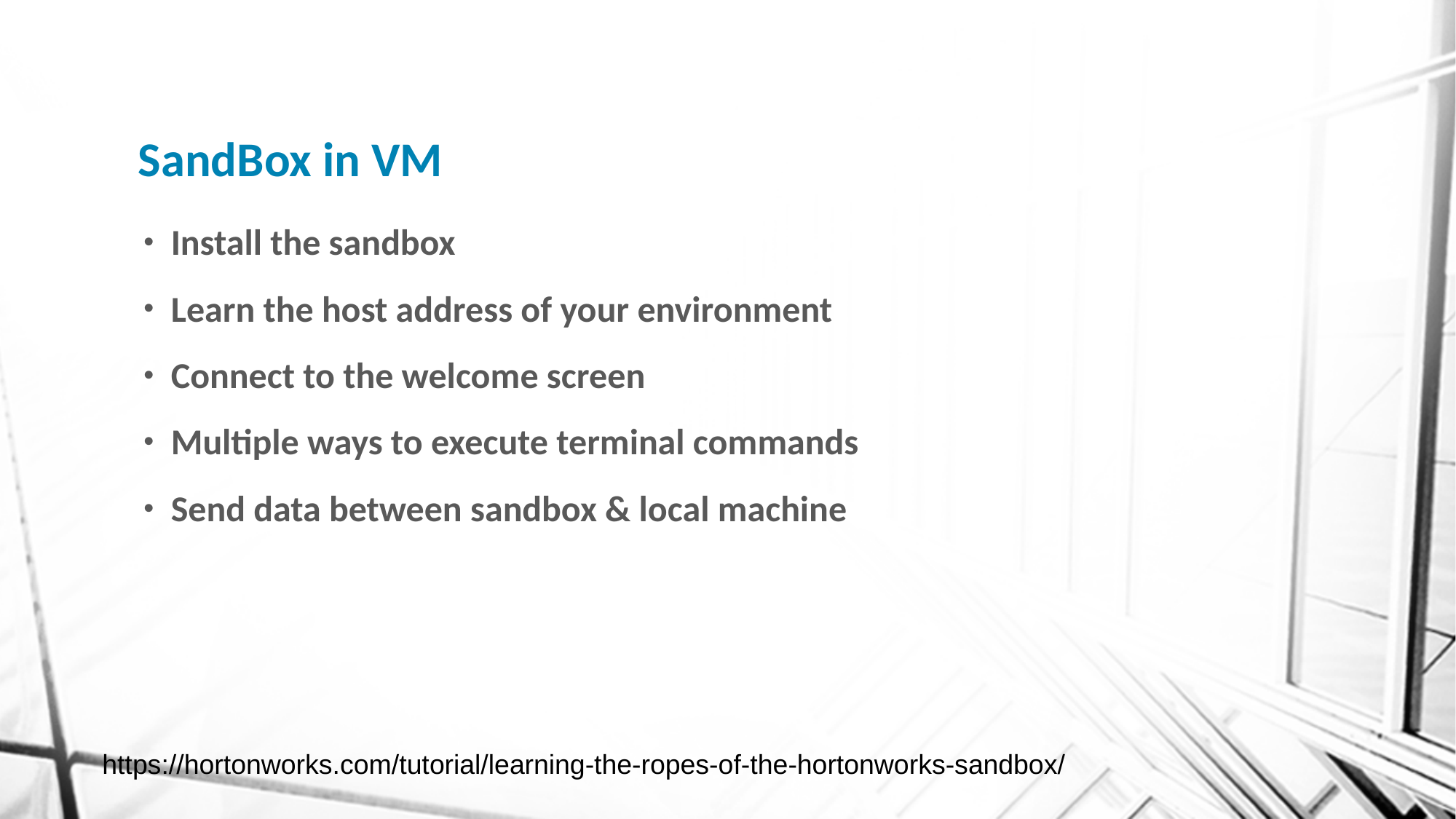

# SandBox in VM
Install the sandbox
Learn the host address of your environment
Connect to the welcome screen
Multiple ways to execute terminal commands
Send data between sandbox & local machine

https://hortonworks.com/tutorial/learning-the-ropes-of-the-hortonworks-sandbox/